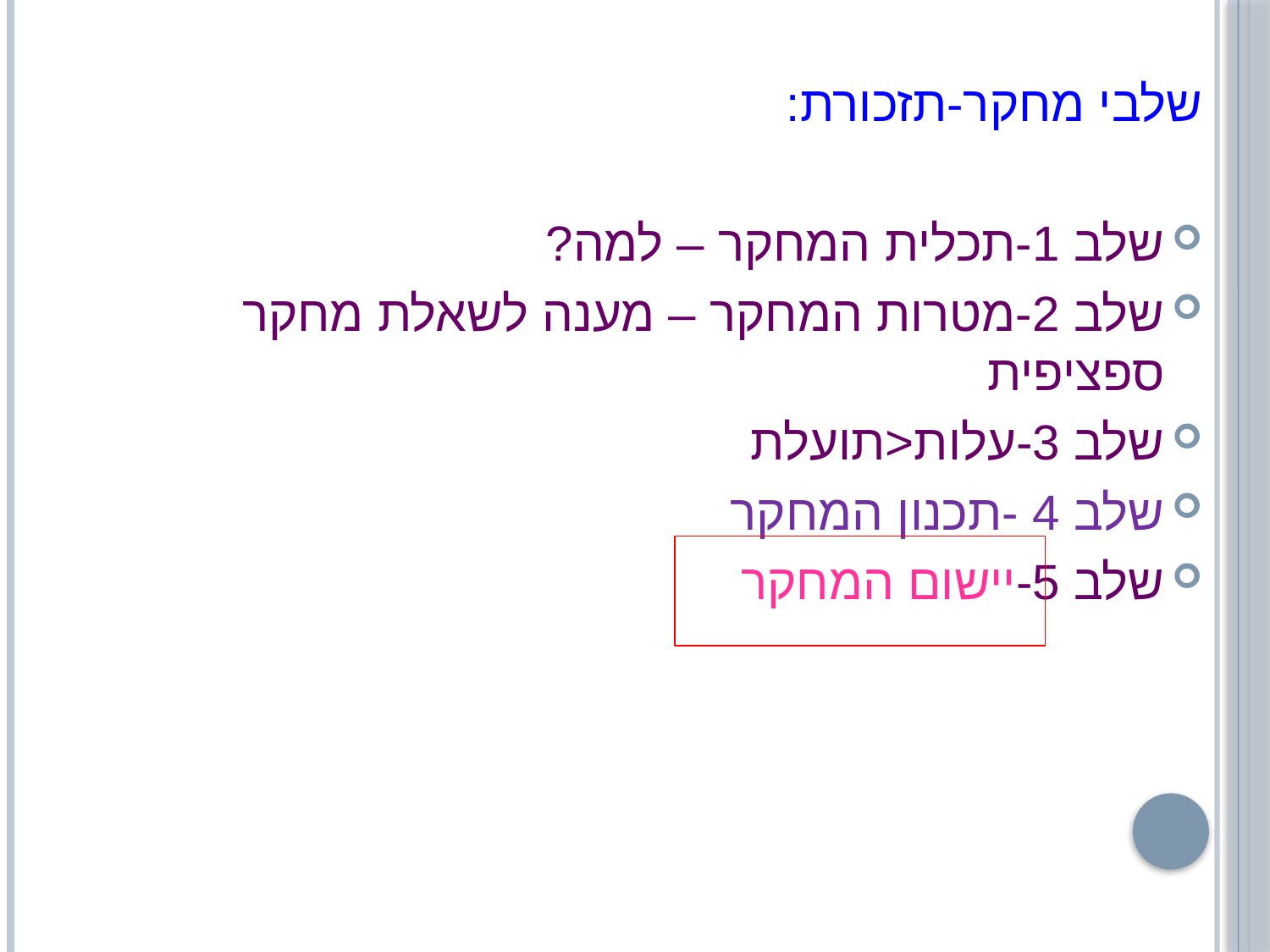

שלבי מחקר-תזכורת:

שלב 1-תכלית המחקר – למה?
שלב 2-מטרות המחקר – מענה לשאלת מחקר ספציפית
שלב 3-עלות<תועלת
שלב 4 -תכנון המחקר
שלב 5-יישום המחקר